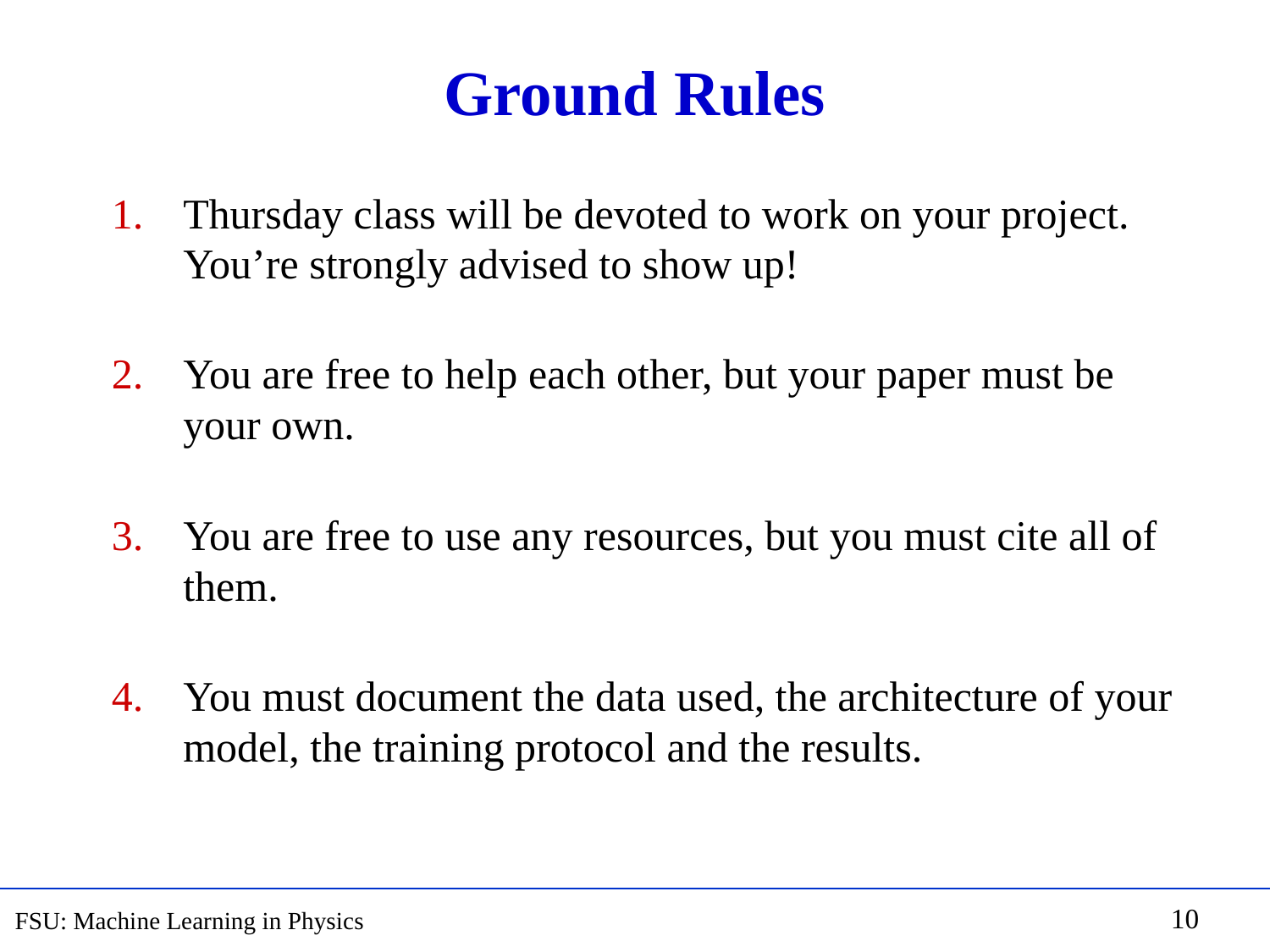

# Ground Rules
Thursday class will be devoted to work on your project. You’re strongly advised to show up!
You are free to help each other, but your paper must be your own.
You are free to use any resources, but you must cite all of them.
You must document the data used, the architecture of your model, the training protocol and the results.